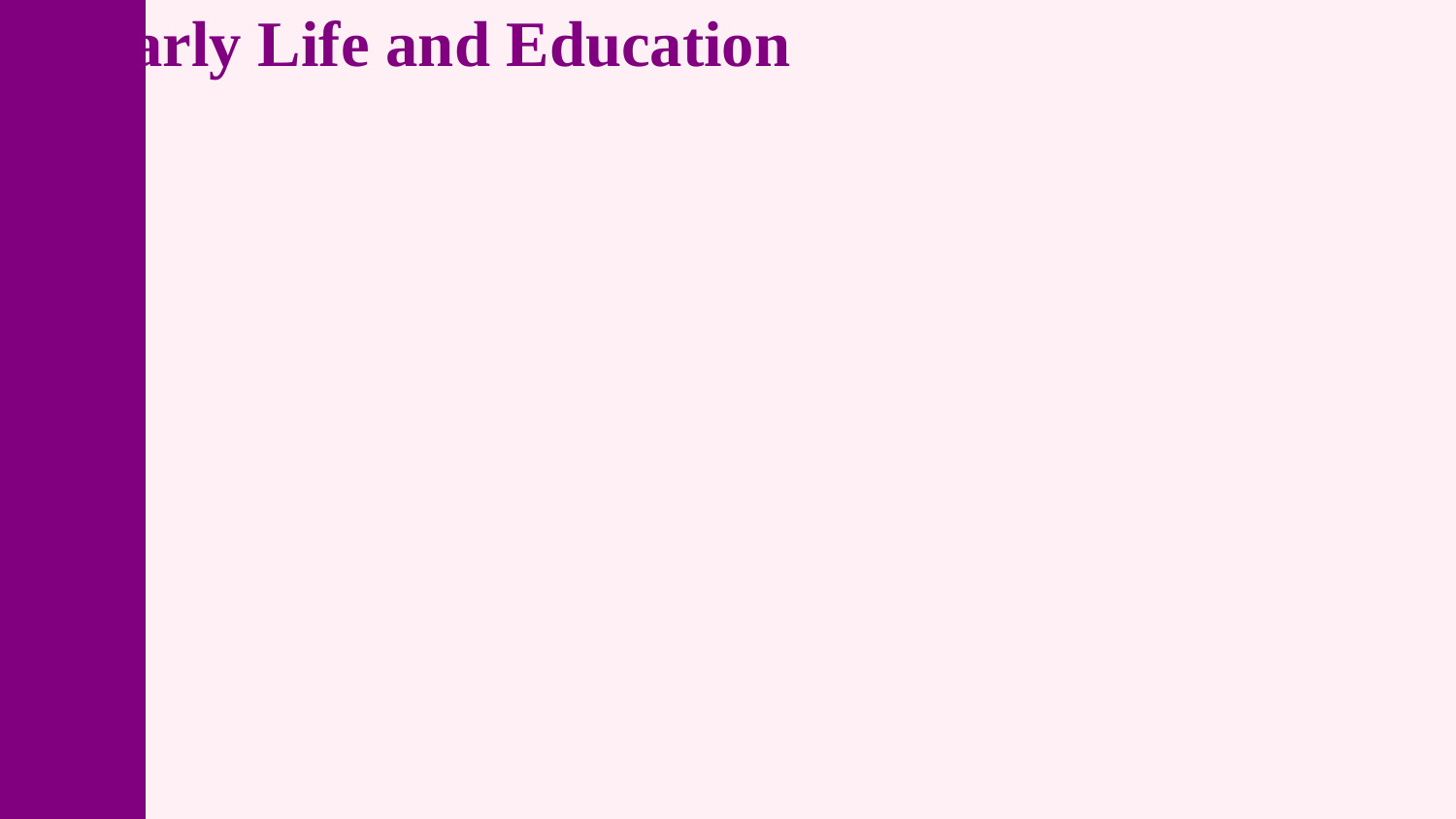

Early Life and Education
Born and raised in Tamil Nadu, India. Pursued legal education, laying the foundation for a long and distinguished career in the judiciary. (Specific details on dates/institutions may vary based on source availability).